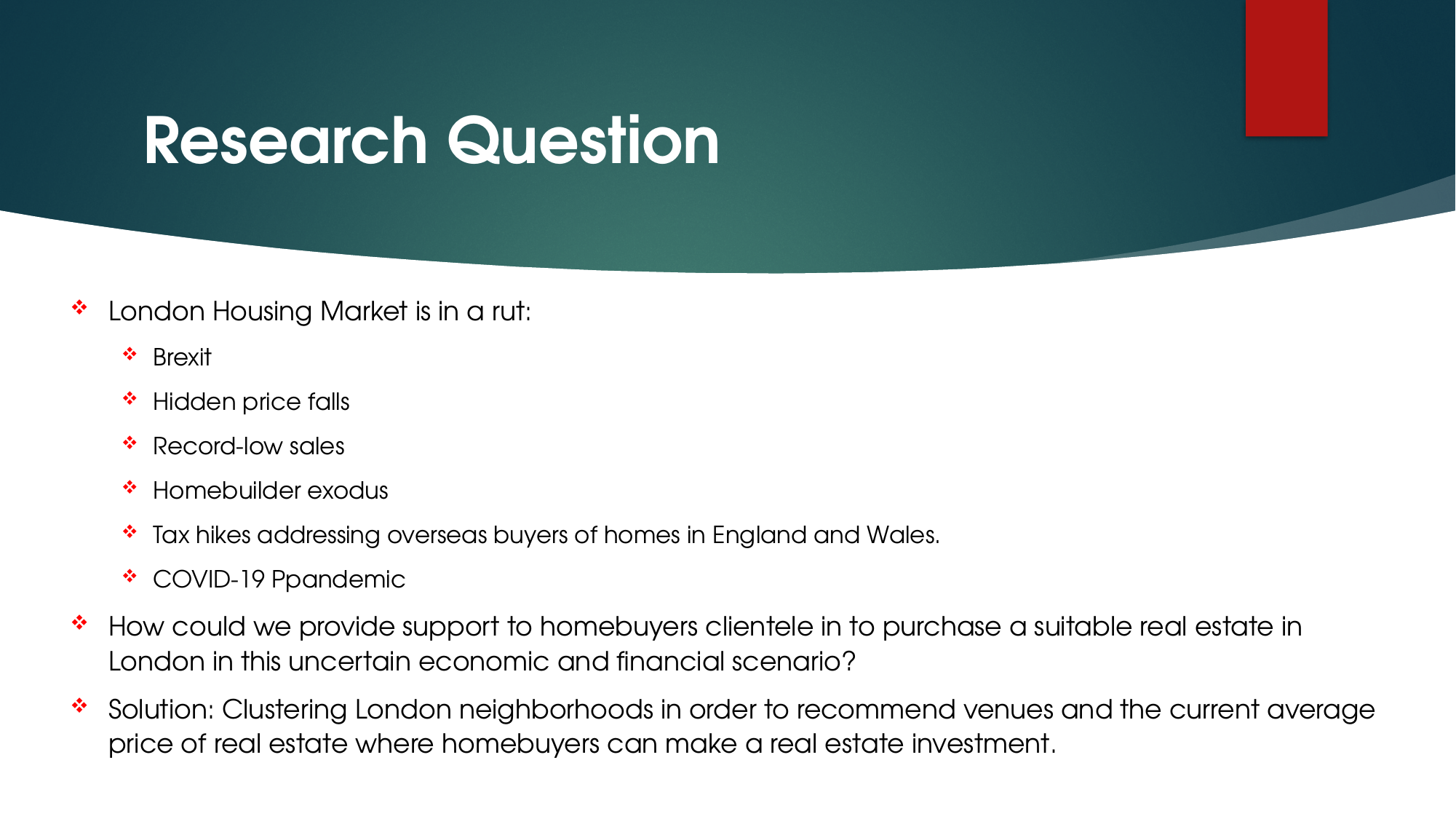

# Research Question

London Housing Market is in a rut:
Brexit
Hidden price falls
Record-low sales
Homebuilder exodus
Tax hikes addressing overseas buyers of homes in England and Wales.
COVID-19 Ppandemic
How could we provide support to homebuyers clientele in to purchase a suitable real estate in London in this uncertain economic and financial scenario?
Solution: Clustering London neighborhoods in order to recommend venues and the current average price of real estate where homebuyers can make a real estate investment.